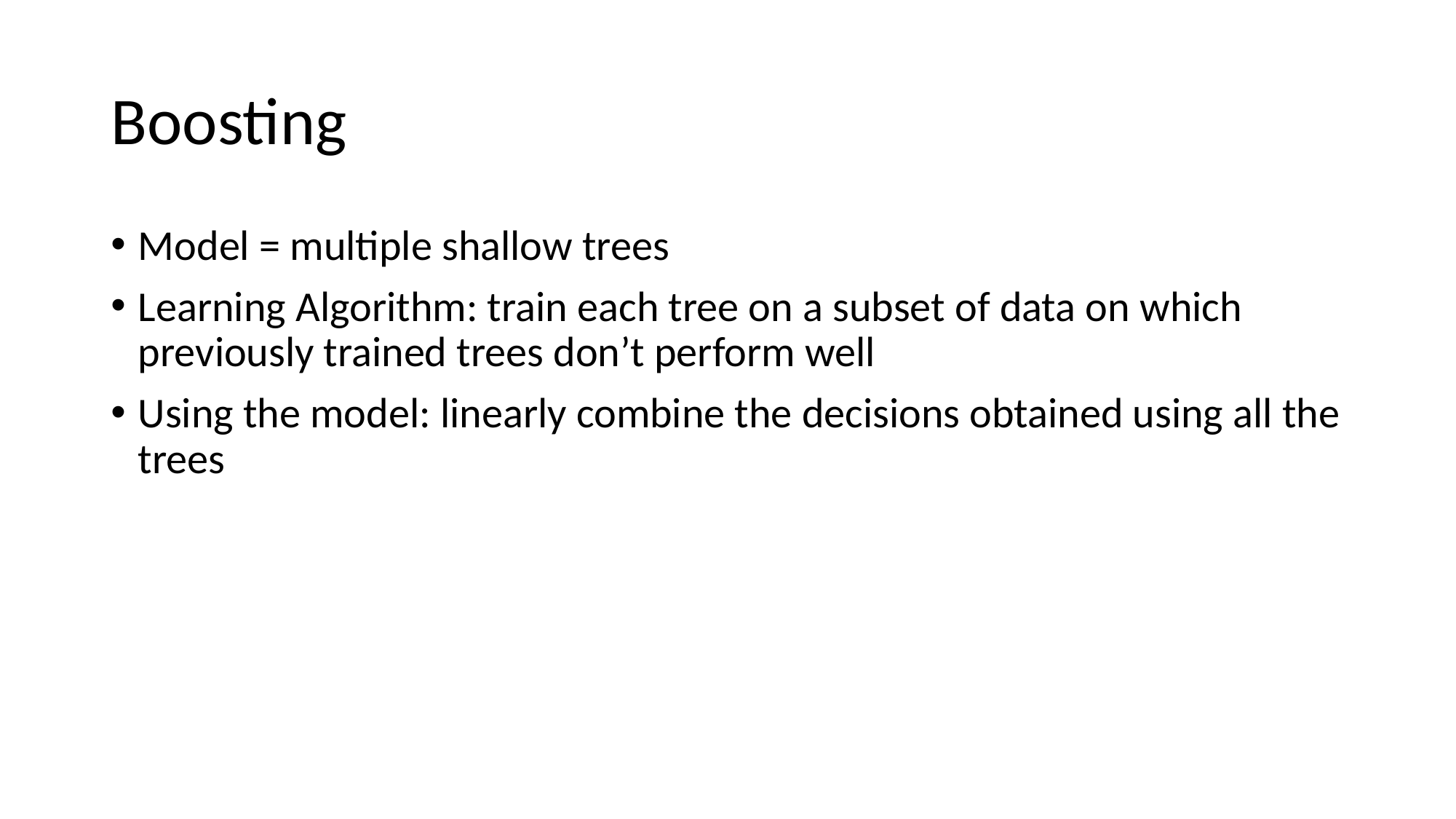

# Boosting
Model = multiple shallow trees
Learning Algorithm: train each tree on a subset of data on which previously trained trees don’t perform well
Using the model: linearly combine the decisions obtained using all the trees